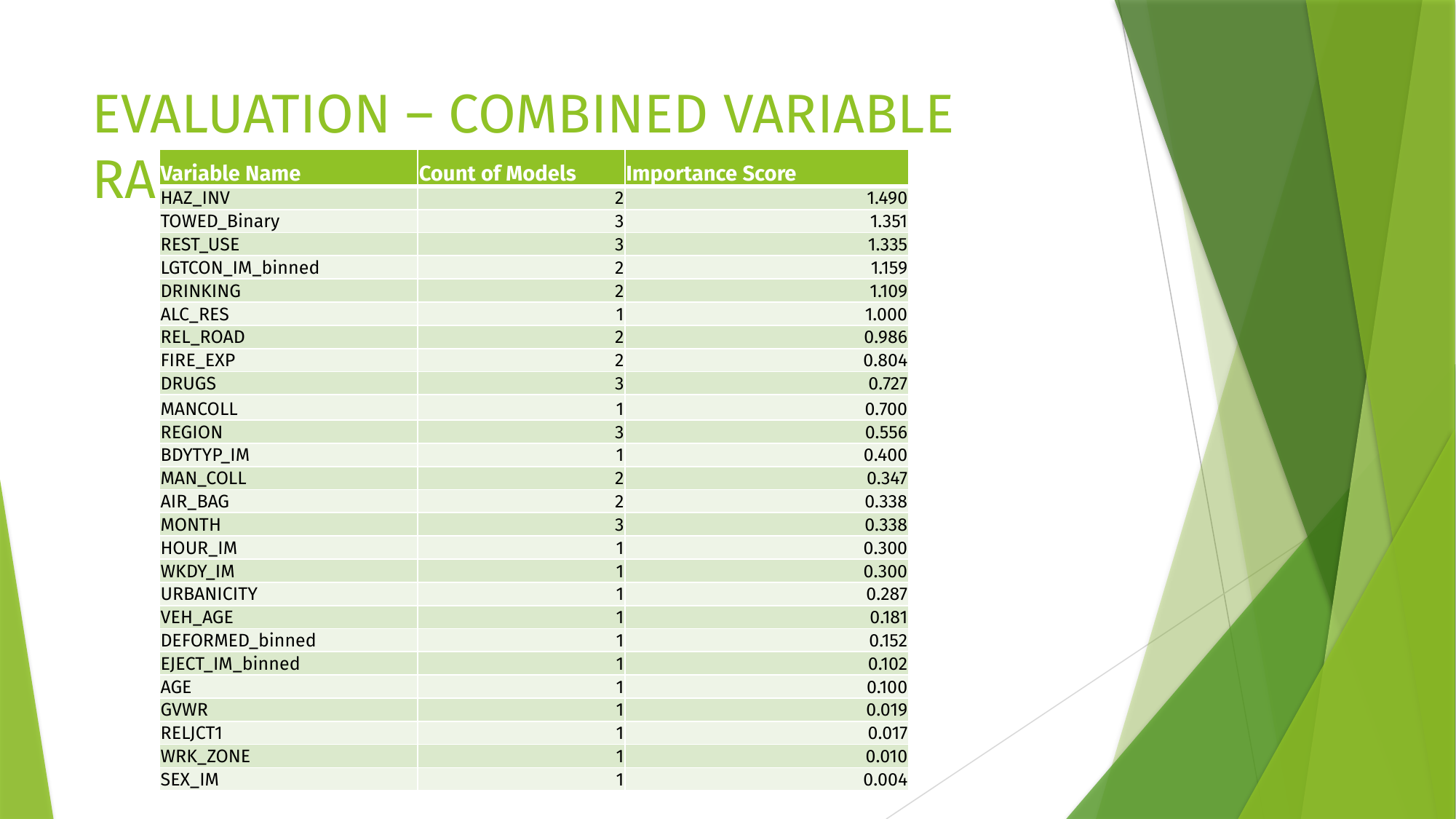

# EVALUATION – COMBINED VARIABLE RANK
| Variable Name | Count of Models | Importance Score |
| --- | --- | --- |
| HAZ\_INV | 2 | 1.490 |
| TOWED\_Binary | 3 | 1.351 |
| REST\_USE | 3 | 1.335 |
| LGTCON\_IM\_binned | 2 | 1.159 |
| DRINKING | 2 | 1.109 |
| ALC\_RES | 1 | 1.000 |
| REL\_ROAD | 2 | 0.986 |
| FIRE\_EXP | 2 | 0.804 |
| DRUGS | 3 | 0.727 |
| MANCOLL | 1 | 0.700 |
| REGION | 3 | 0.556 |
| BDYTYP\_IM | 1 | 0.400 |
| MAN\_COLL | 2 | 0.347 |
| AIR\_BAG | 2 | 0.338 |
| MONTH | 3 | 0.338 |
| HOUR\_IM | 1 | 0.300 |
| WKDY\_IM | 1 | 0.300 |
| URBANICITY | 1 | 0.287 |
| VEH\_AGE | 1 | 0.181 |
| DEFORMED\_binned | 1 | 0.152 |
| EJECT\_IM\_binned | 1 | 0.102 |
| AGE | 1 | 0.100 |
| GVWR | 1 | 0.019 |
| RELJCT1 | 1 | 0.017 |
| WRK\_ZONE | 1 | 0.010 |
| SEX\_IM | 1 | 0.004 |